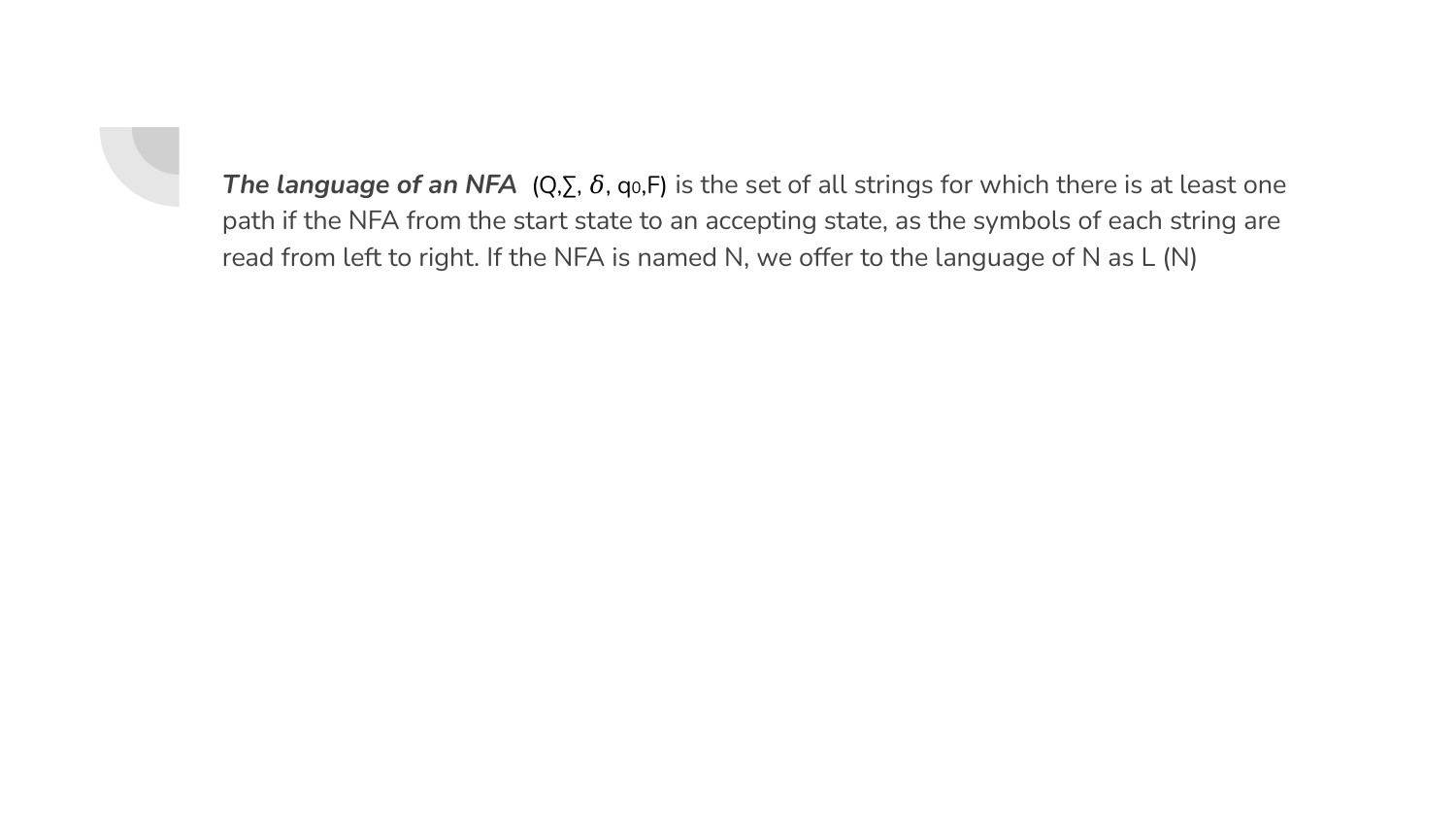

The language of an NFA  (Q,Σ, 𝛿, q0,F) is the set of all strings for which there is at least one path if the NFA from the start state to an accepting state, as the symbols of each string are  read from left to right. If the NFA is named N, we offer to the language of N as L (N)